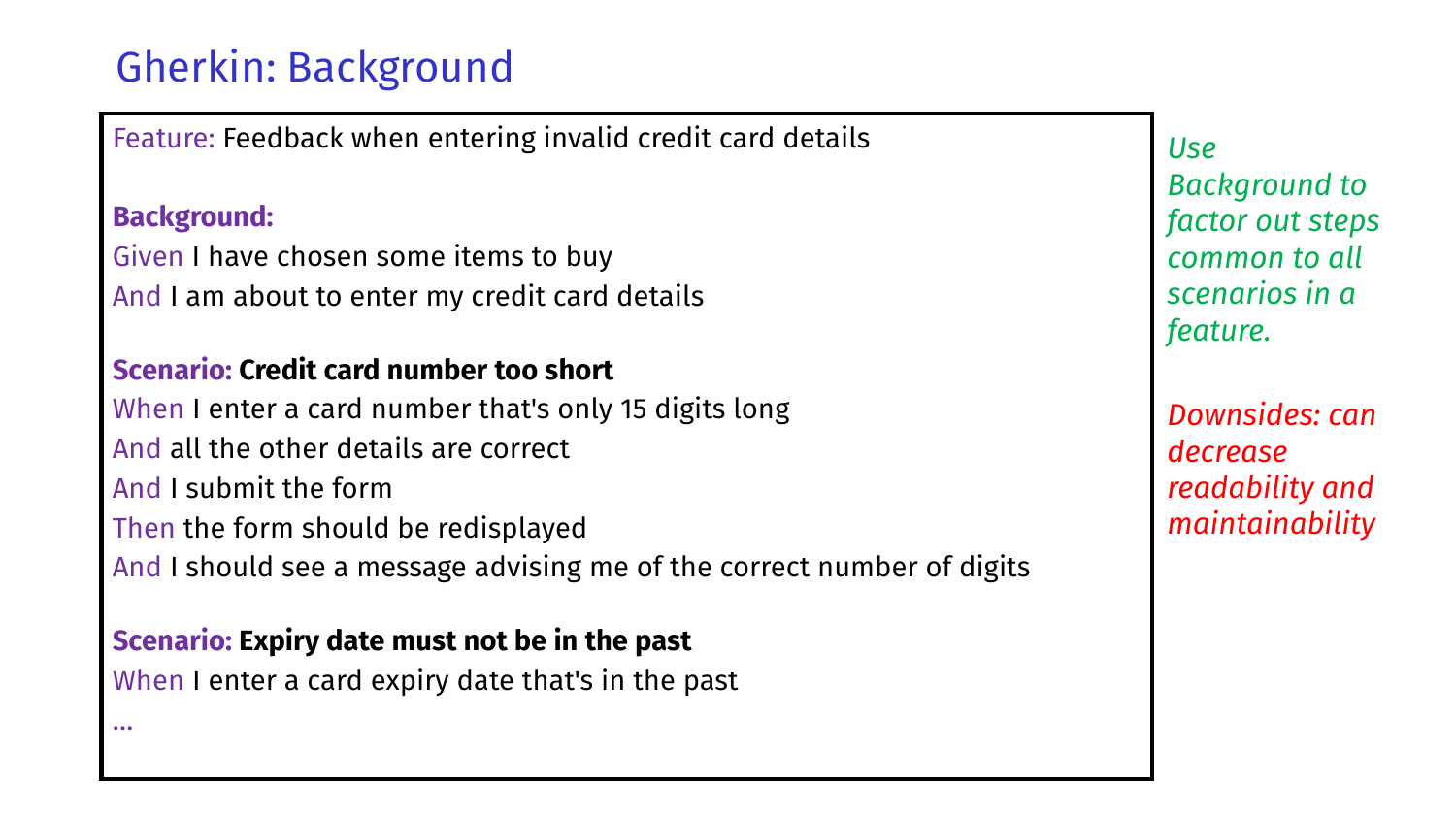

# Gherkin: Background
Feature: Feedback when entering invalid credit card details

Background:
Given I have chosen some items to buy
And I am about to enter my credit card details

Scenario: Credit card number too short
When I enter a card number that's only 15 digits long
And all the other details are correct
And I submit the form
Then the form should be redisplayed
And I should see a message advising me of the correct number of digits

Scenario: Expiry date must not be in the past
When I enter a card expiry date that's in the past
…
Use Background to factor out steps common to all scenarios in a feature.

Downsides: can decrease readability and maintainability
37